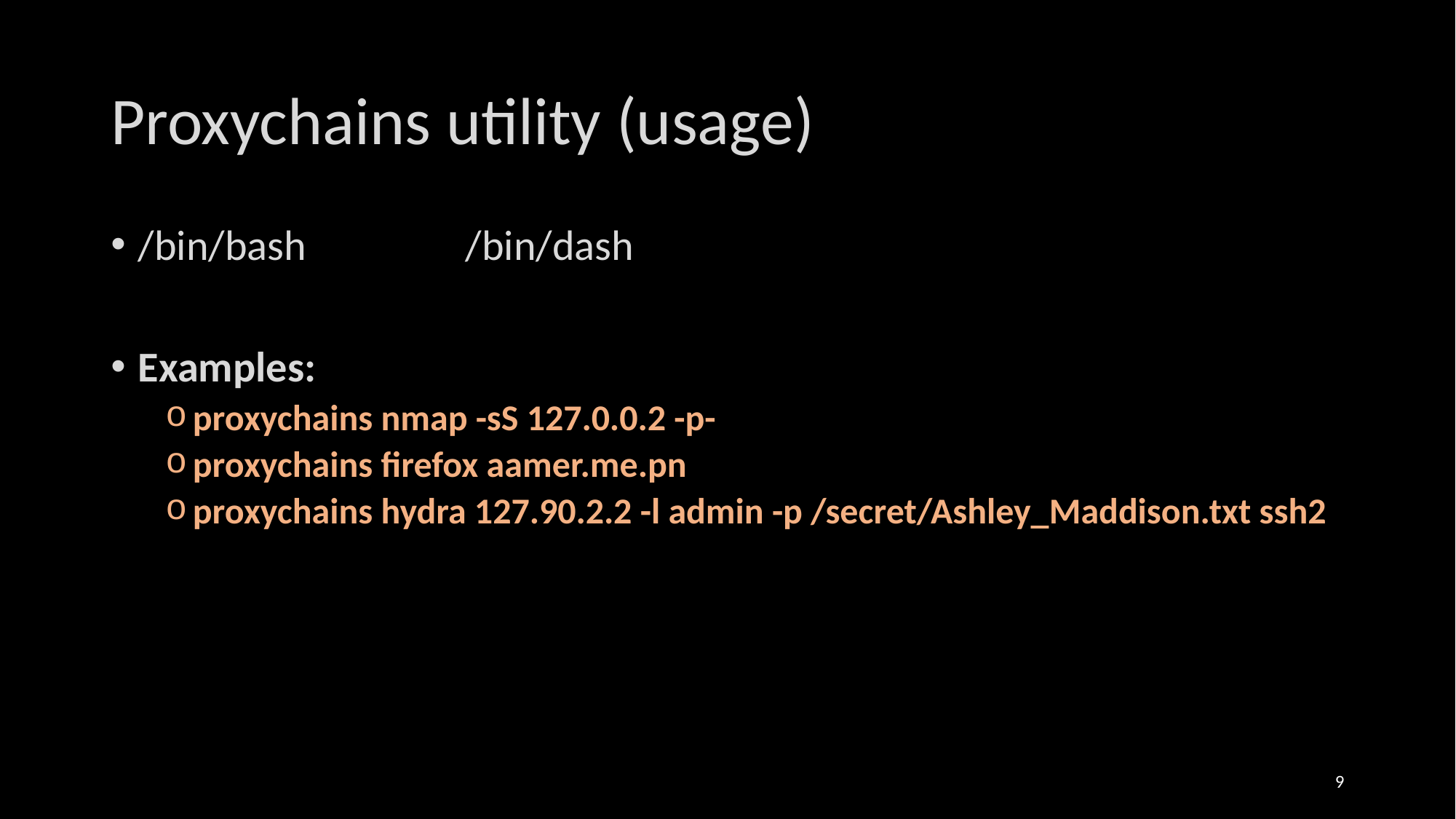

# Proxychains utility (usage)
/bin/bash		/bin/dash

Examples:
proxychains nmap -sS 127.0.0.2 -p-
proxychains firefox aamer.me.pn
proxychains hydra 127.90.2.2 -l admin -p /secret/Ashley_Maddison.txt ssh2
9